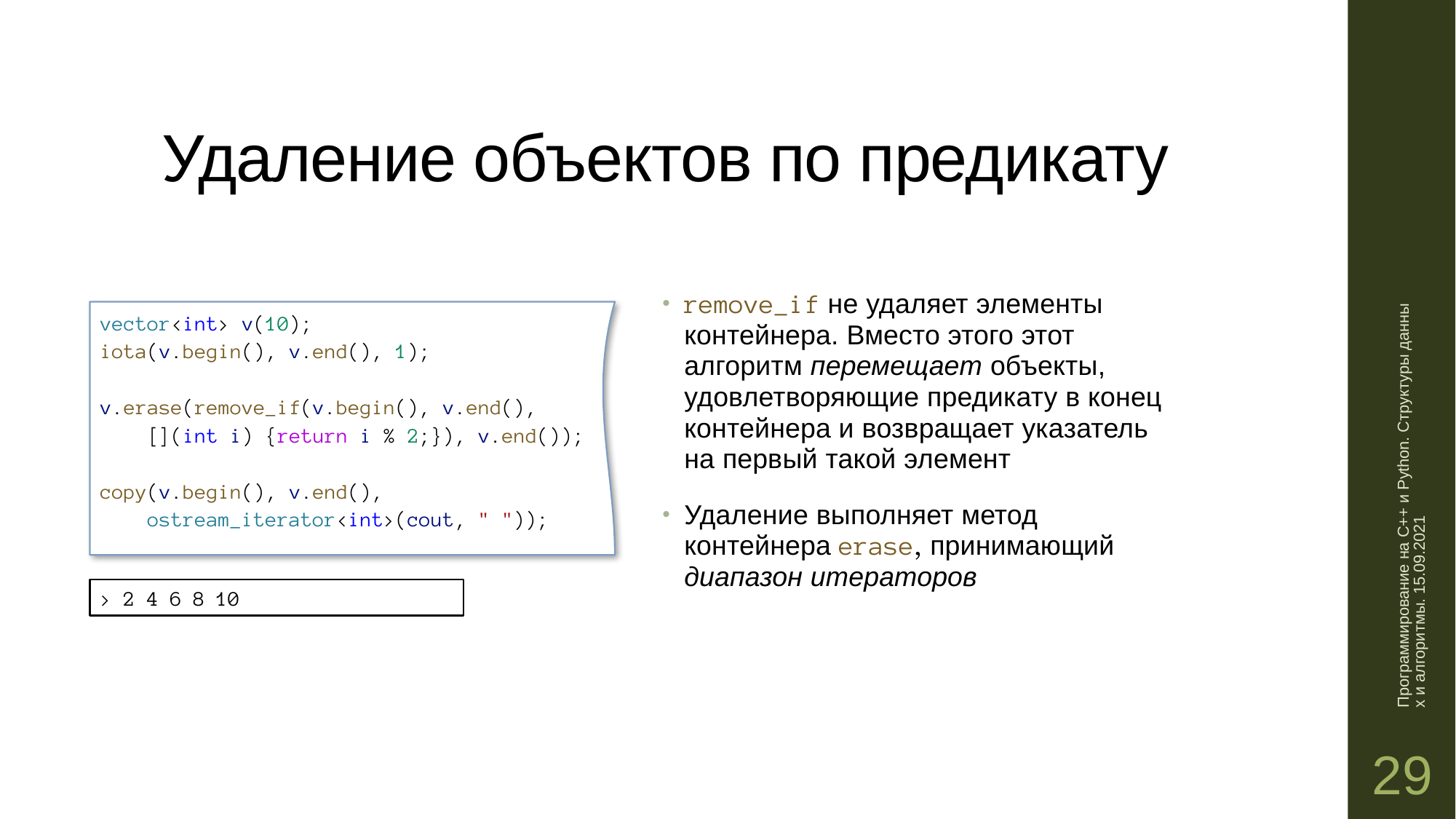

# Удаление объектов по предикату
remove_if не удаляет элементы контейнера. Вместо этого этот алгоритм перемещает объекты, удовлетворяющие предикату в конец контейнера и возвращает указатель на первый такой элемент
Удаление выполняет метод контейнера erase, принимающий диапазон итераторов
vector<int> v(10);
iota(v.begin(), v.end(), 1);

v.erase(remove_if(v.begin(), v.end(),
    [](int i) {return i % 2;}), v.end());

copy(v.begin(), v.end(),
    ostream_iterator<int>(cout, " "));
Программирование на C++ и Python. Структуры данных и алгоритмы. 15.09.2021
> 2 4 6 8 10
29